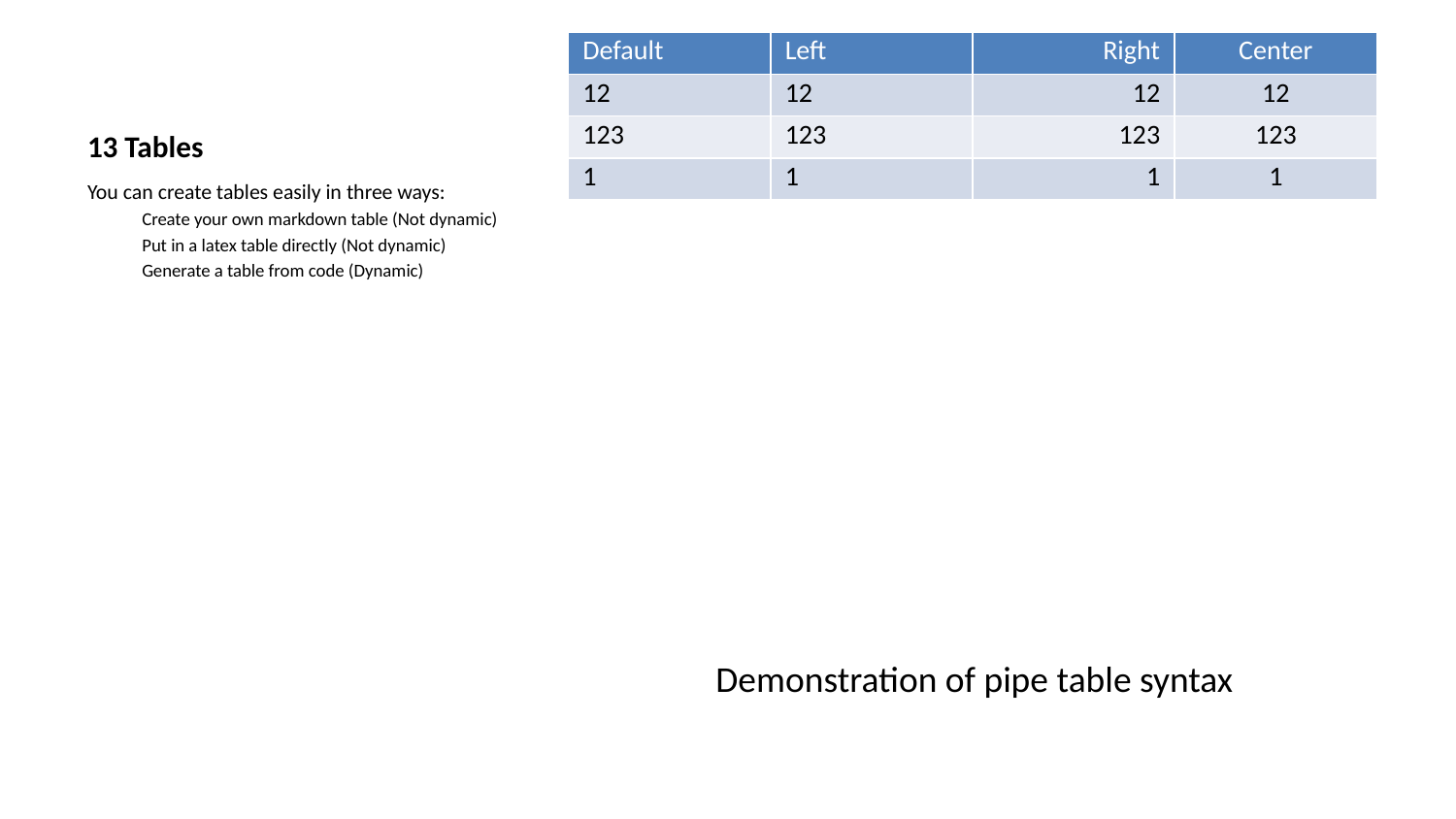

| Default | Left | Right | Center |
| --- | --- | --- | --- |
| 12 | 12 | 12 | 12 |
| 123 | 123 | 123 | 123 |
| 1 | 1 | 1 | 1 |
# 13 Tables
You can create tables easily in three ways:
Create your own markdown table (Not dynamic)
Put in a latex table directly (Not dynamic)
Generate a table from code (Dynamic)
Demonstration of pipe table syntax